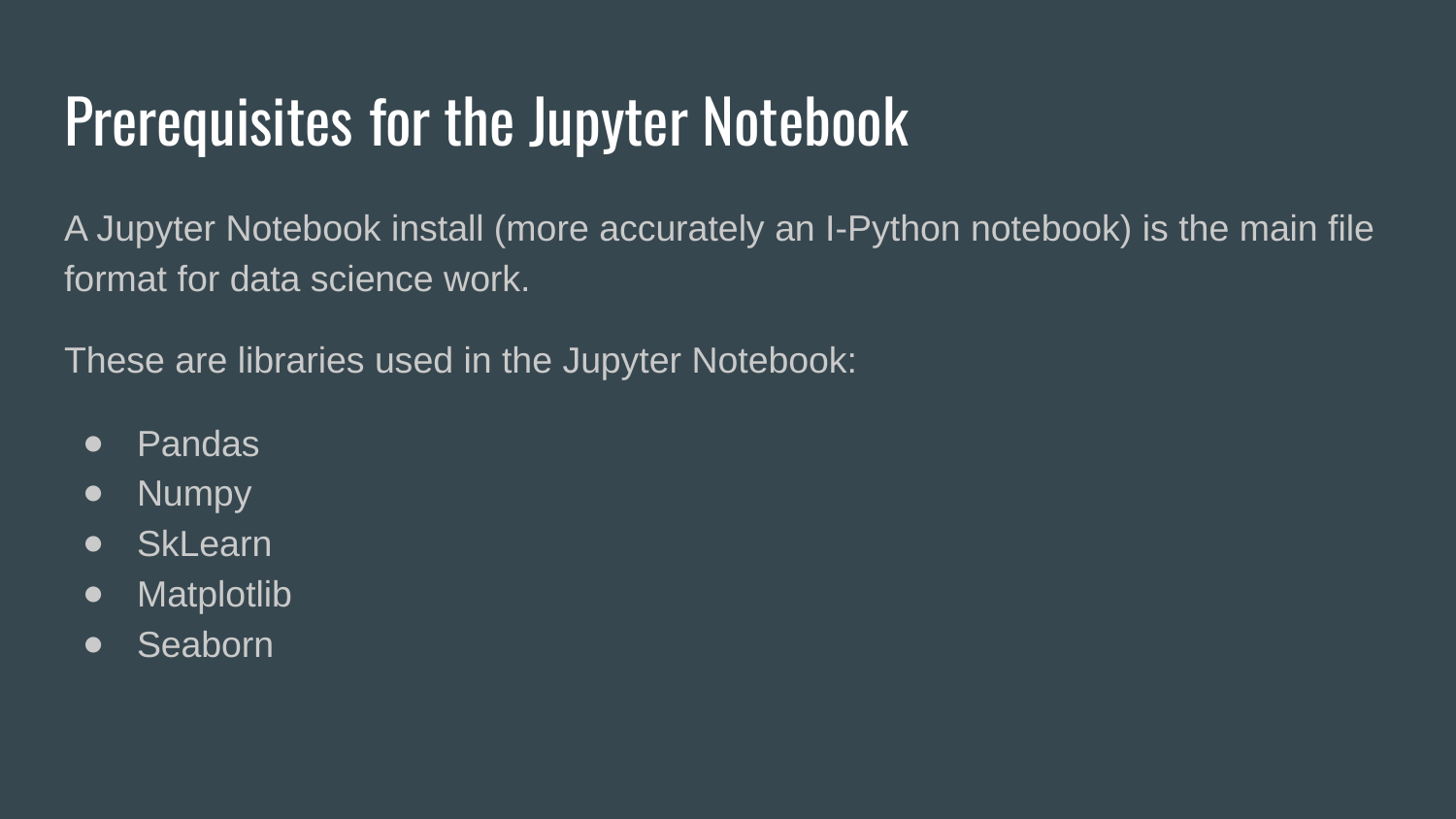

# Prerequisites	 for the Jupyter Notebook
A Jupyter Notebook install (more accurately an I-Python notebook) is the main file format for data science work.
These are libraries used in the Jupyter Notebook:
Pandas
Numpy
SkLearn
Matplotlib
Seaborn